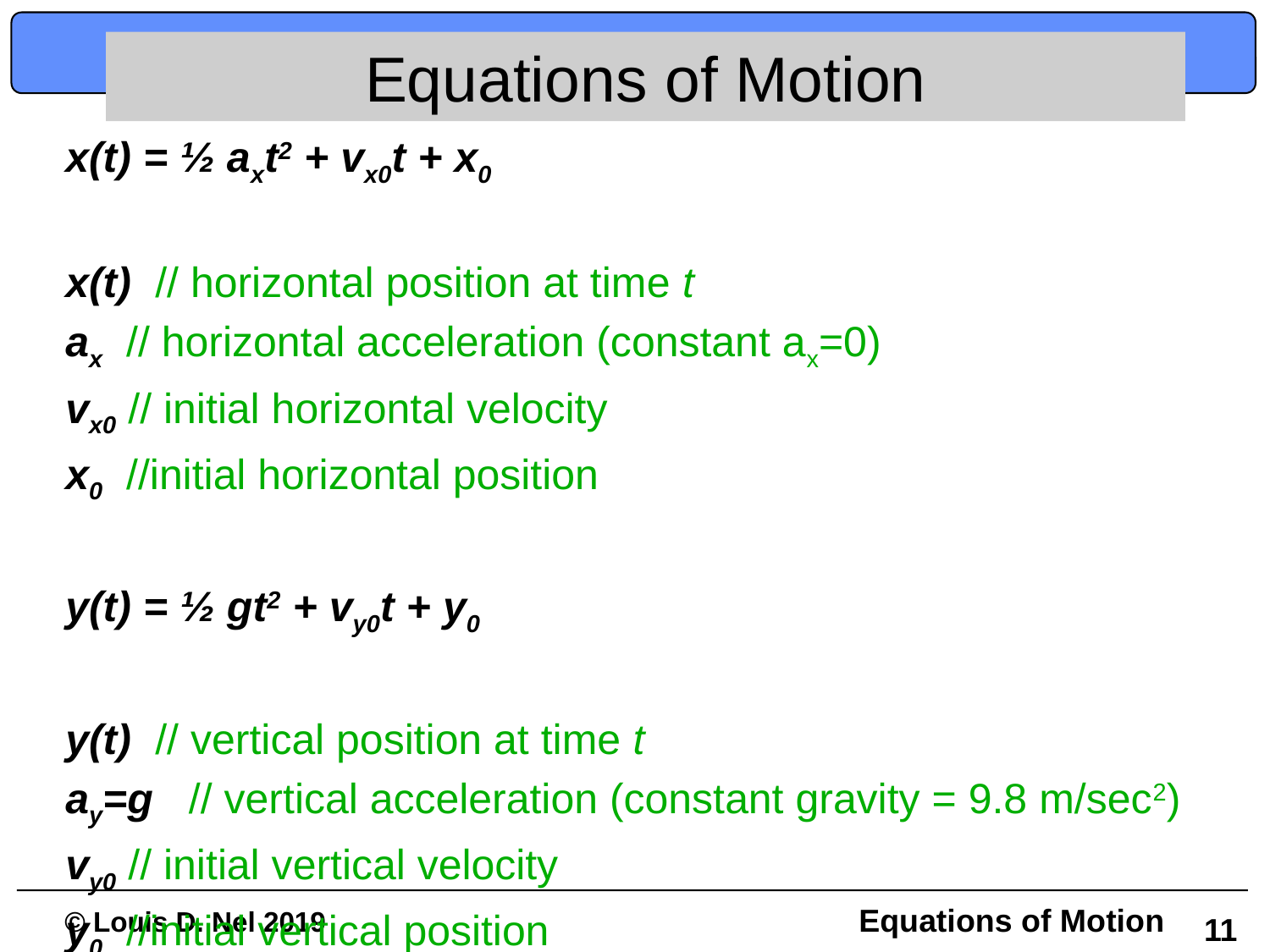

# Equations of Motion
x(t) = ½ axt2 + vx0t + x0

x(t)  // horizontal position at time t
ax  // horizontal acceleration (constant ax=0)
vx0 // initial horizontal velocity
x0  //initial horizontal position

y(t) = ½ gt2 + vy0t + y0

y(t)  // vertical position at time t
ay=g   // vertical acceleration (constant gravity = 9.8 m/sec2)
vy0 // initial vertical velocity
y0  //initial vertical position